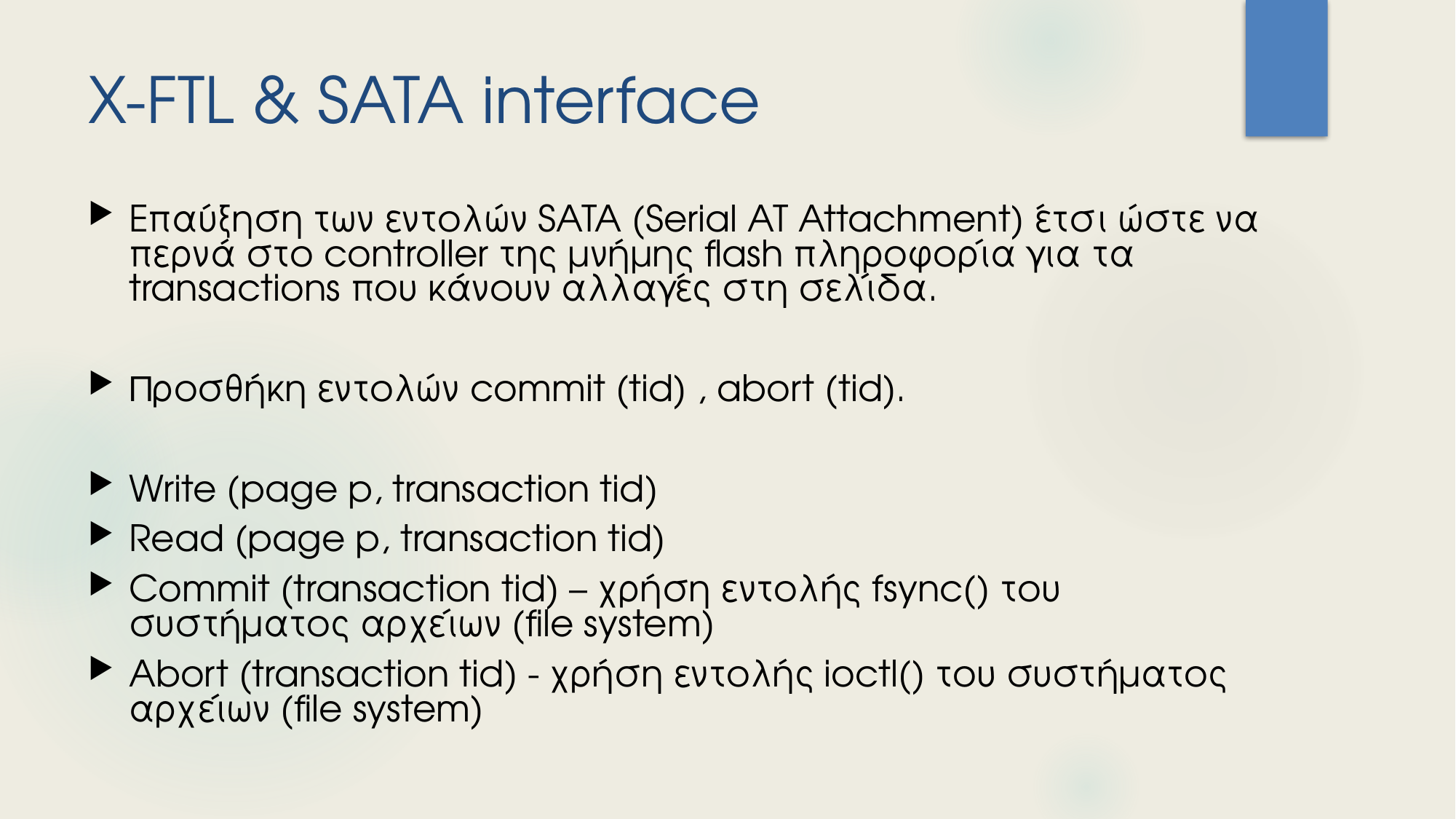

# X-FTL & SATA interface
Επαύξηση των εντολών SATA (Serial AT Attachment) έτσι ώστε να περνά στο controller της μνήμης flash πληροφορία για τα transactions που κάνουν αλλαγές στη σελίδα.

Προσθήκη εντολών commit (tid) , abort (tid).

Write (page p, transaction tid)
Read (page p, transaction tid)
Commit (transaction tid) – χρήση εντολής fsync() του συστήματος αρχείων (file system)
Abort (transaction tid) - χρήση εντολής ioctl() του συστήματος αρχείων (file system)